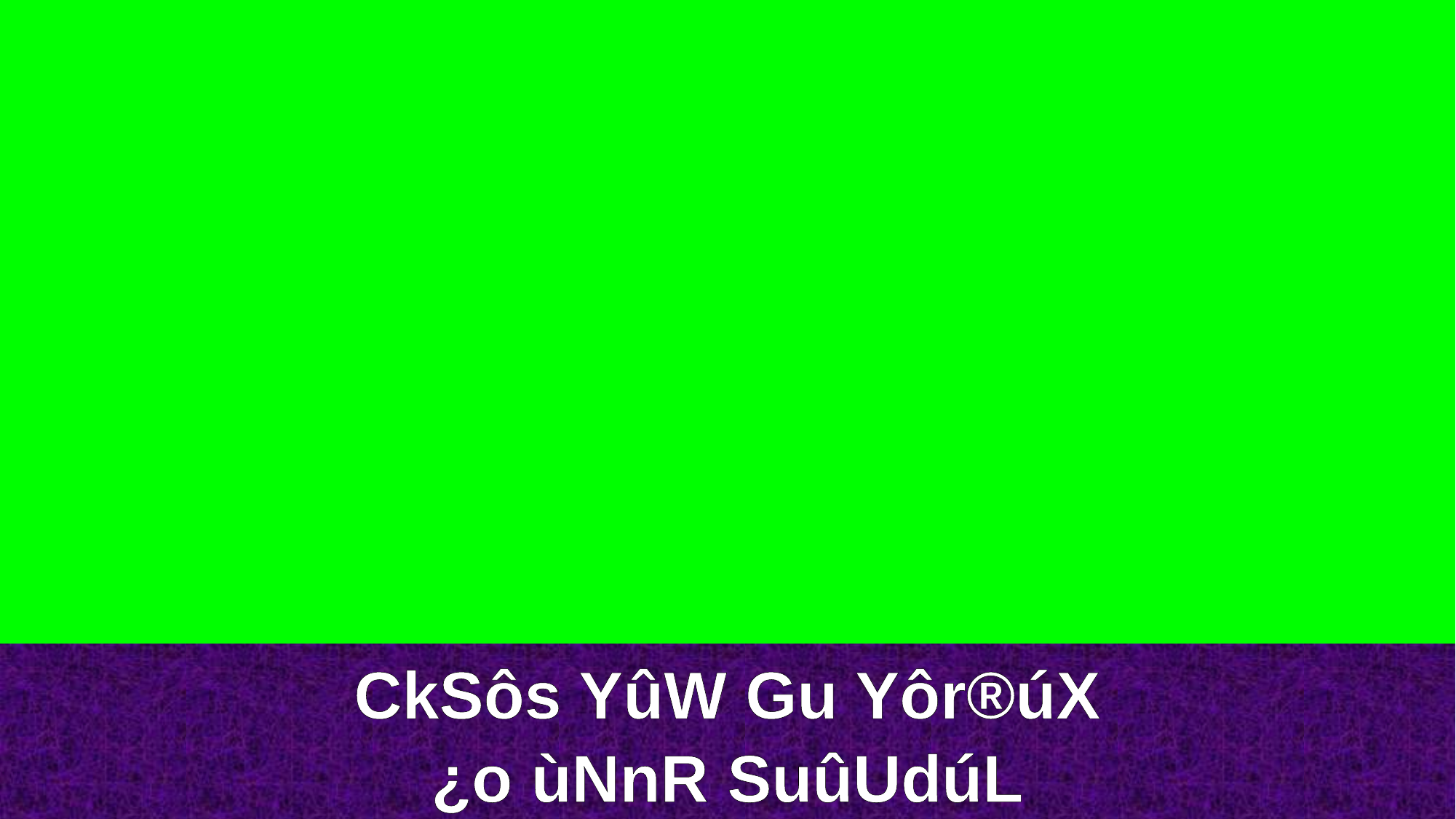

CkSôs YûW Gu Yôr®úX
¿o ùNnR SuûUdúL